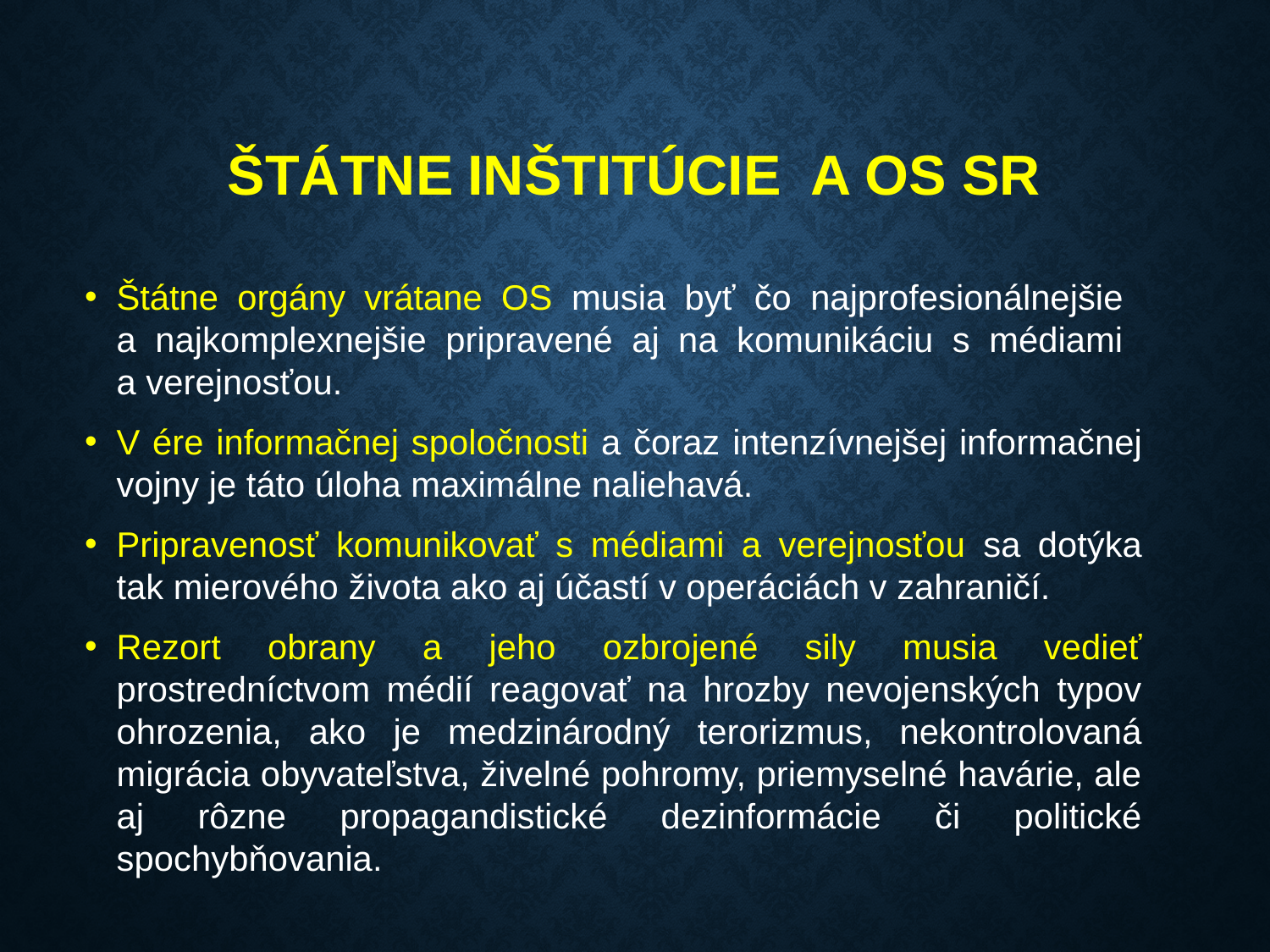

# Štátne inštitúcie  a OS SR
Štátne orgány vrátane OS musia byť čo najprofesionálnejšie
a najkomplexnejšie pripravené aj na komunikáciu s médiami
a verejnosťou.
V ére informačnej spoločnosti a čoraz intenzívnejšej informačnej vojny je táto úloha maximálne naliehavá.
Pripravenosť komunikovať s médiami a verejnosťou sa dotýka tak mierového života ako aj účastí v operáciách v zahraničí.
Rezort obrany a jeho ozbrojené sily musia vedieť prostredníctvom médií reagovať na hrozby nevojenských typov ohrozenia, ako je medzinárodný terorizmus, nekontrolovaná migrácia obyvateľstva, živelné pohromy, priemyselné havárie, ale aj rôzne propagandistické dezinformácie či politické spochybňovania.